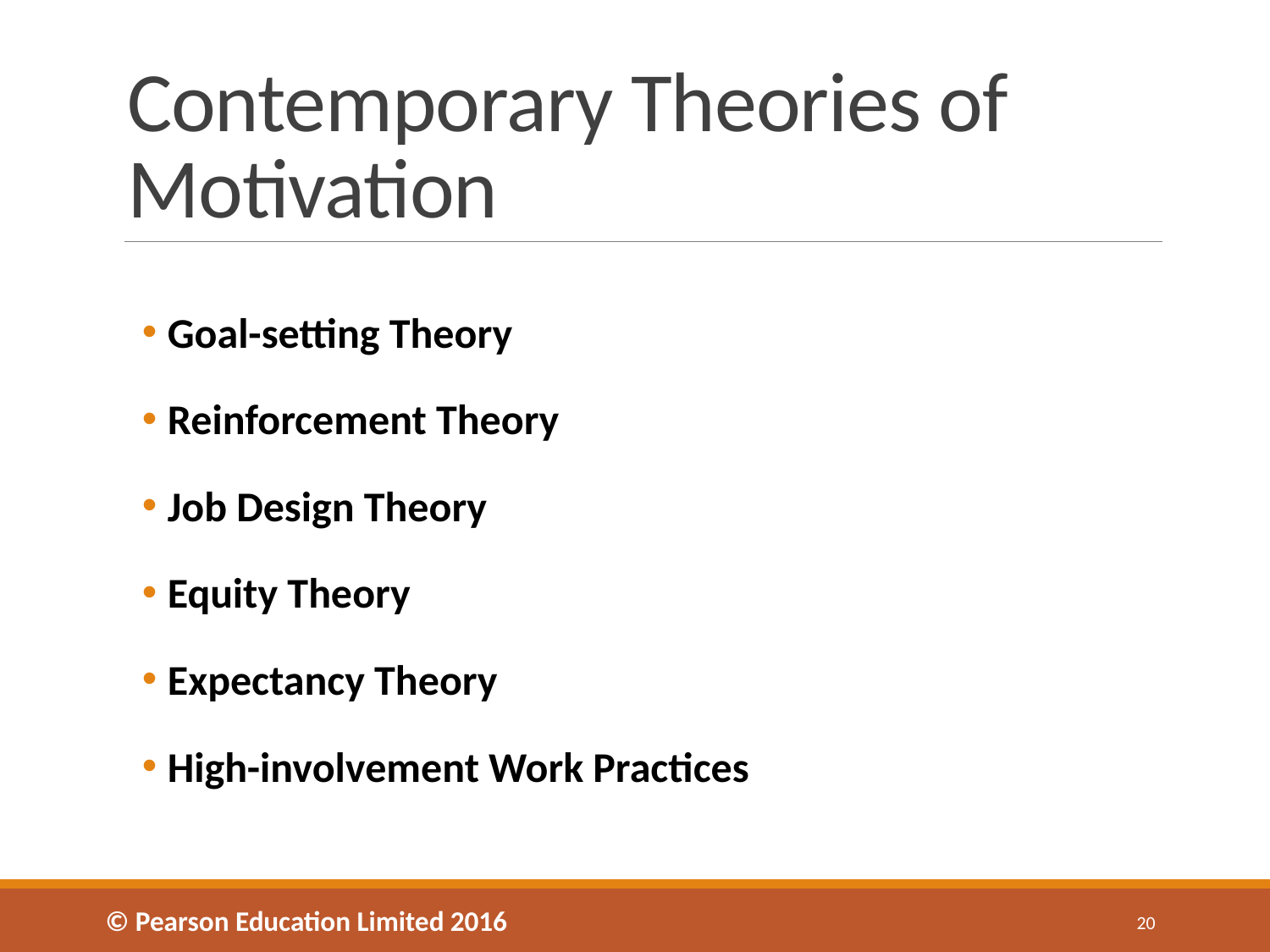

# Contemporary Theories of Motivation
Goal-setting Theory
Reinforcement Theory
Job Design Theory
Equity Theory
Expectancy Theory
High-involvement Work Practices
© Pearson Education Limited 2016
20